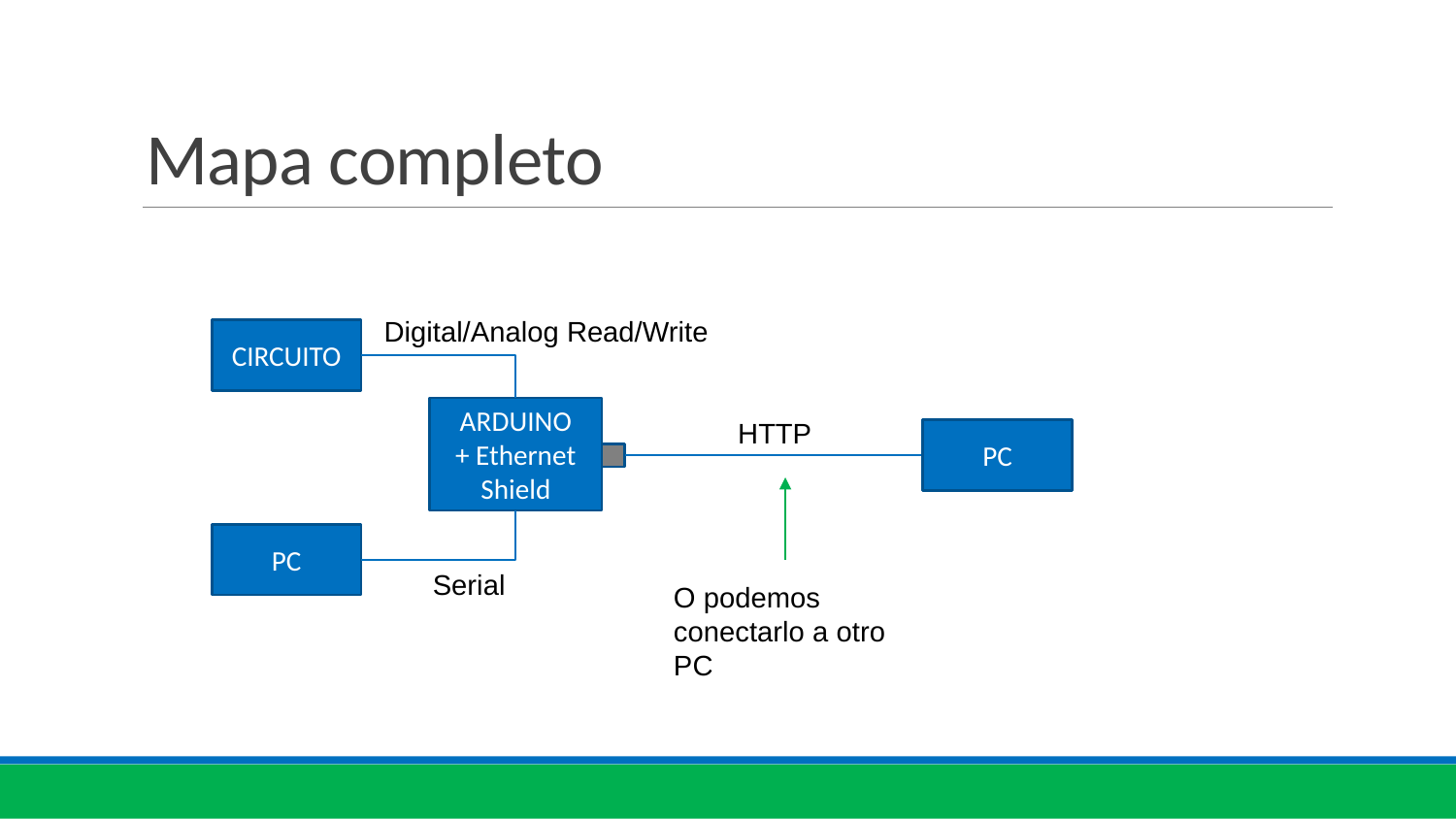

# Mapa completo
Digital/Analog Read/Write
CIRCUITO
ARDUINO
+ Ethernet Shield
HTTP
PC

PC
Serial
O podemos conectarlo a otro PC